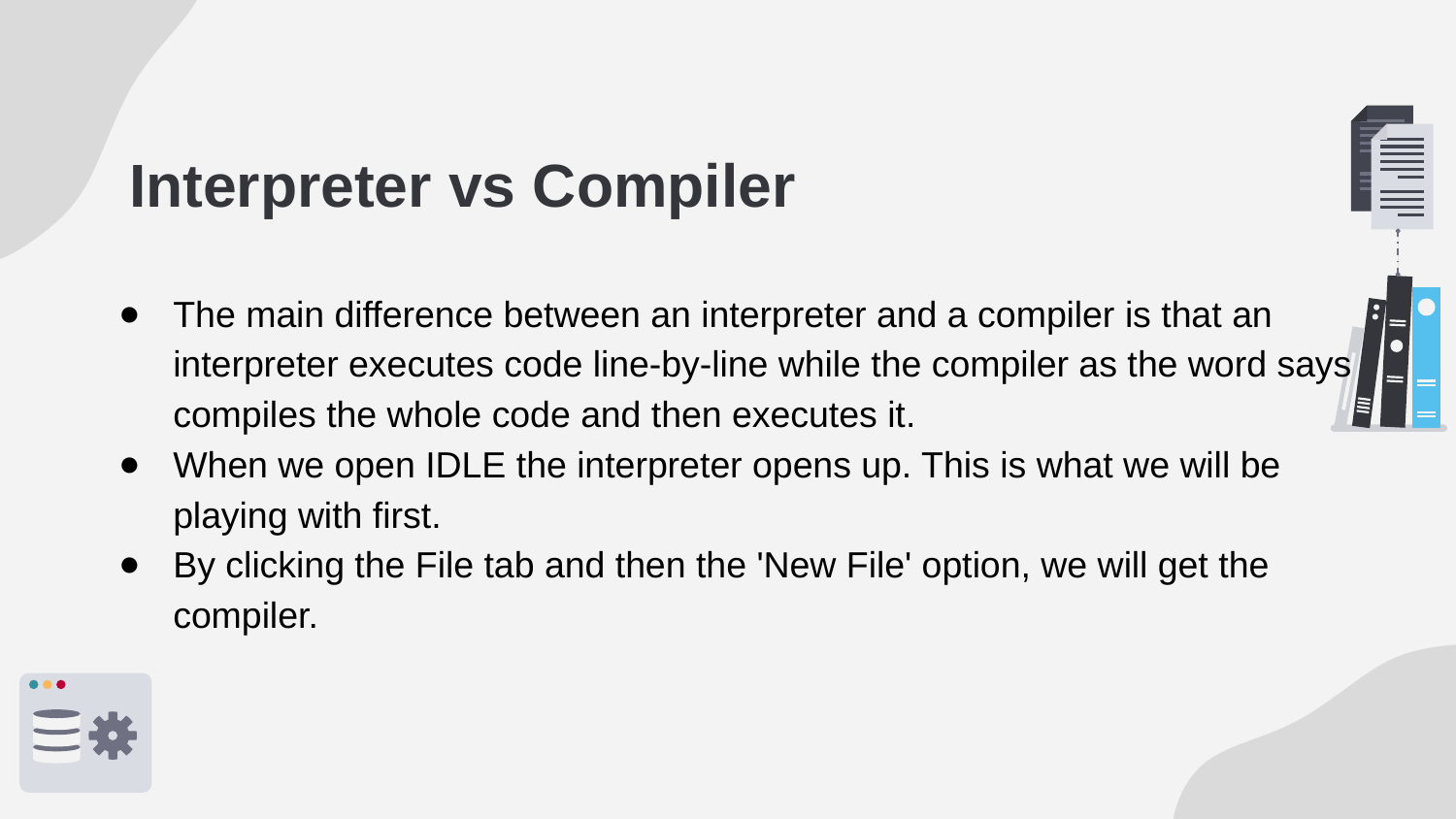

# Interpreter vs Compiler

The main difference between an interpreter and a compiler is that an interpreter executes code line-by-line while the compiler as the word says compiles the whole code and then executes it.
When we open IDLE the interpreter opens up. This is what we will be playing with first.
By clicking the File tab and then the 'New File' option, we will get the compiler.